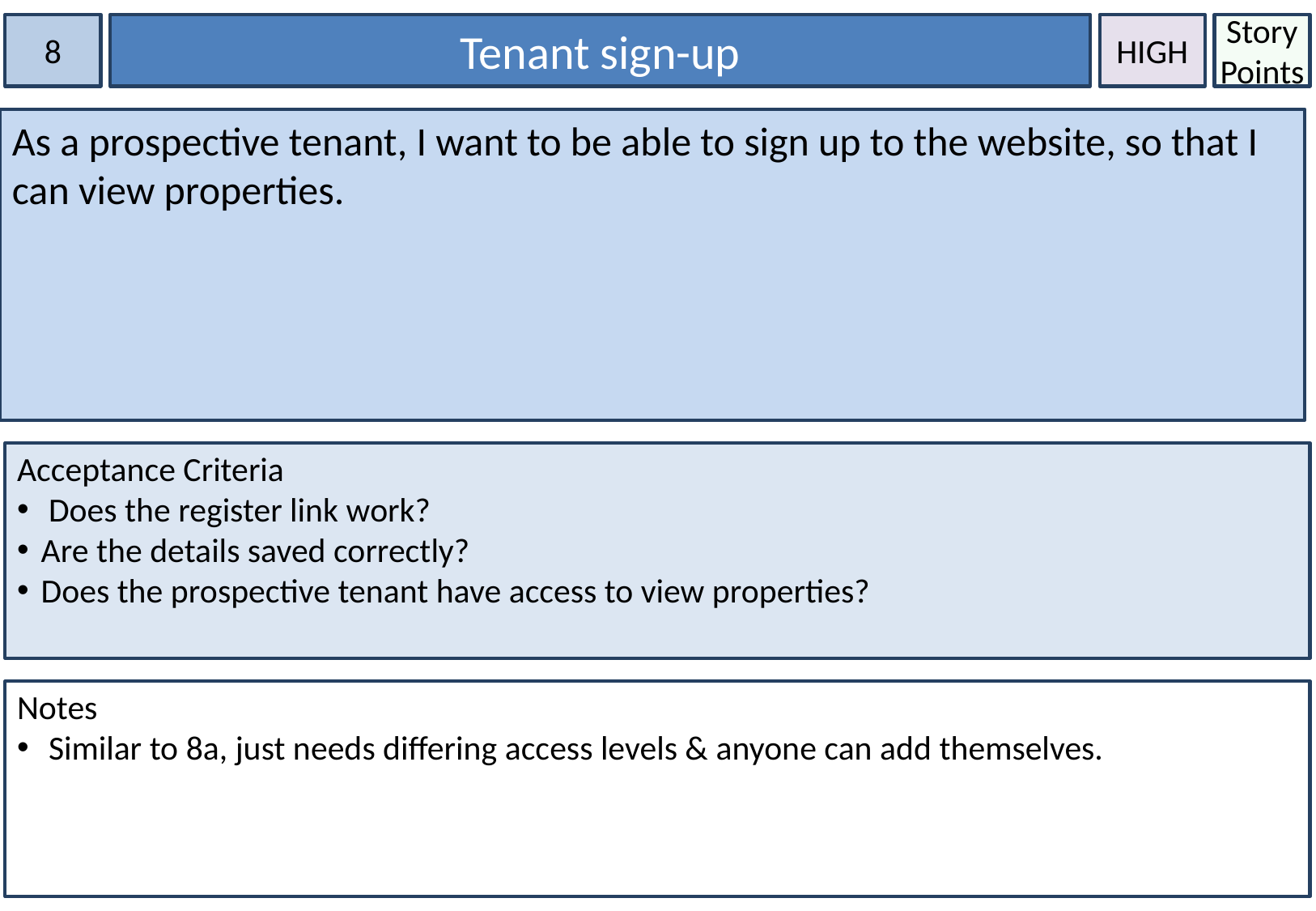

8
Tenant sign-up
HIGH
Story Points
As a prospective tenant, I want to be able to sign up to the website, so that I can view properties.
Acceptance Criteria
 Does the register link work?
Are the details saved correctly?
Does the prospective tenant have access to view properties?
Notes
 Similar to 8a, just needs differing access levels & anyone can add themselves.